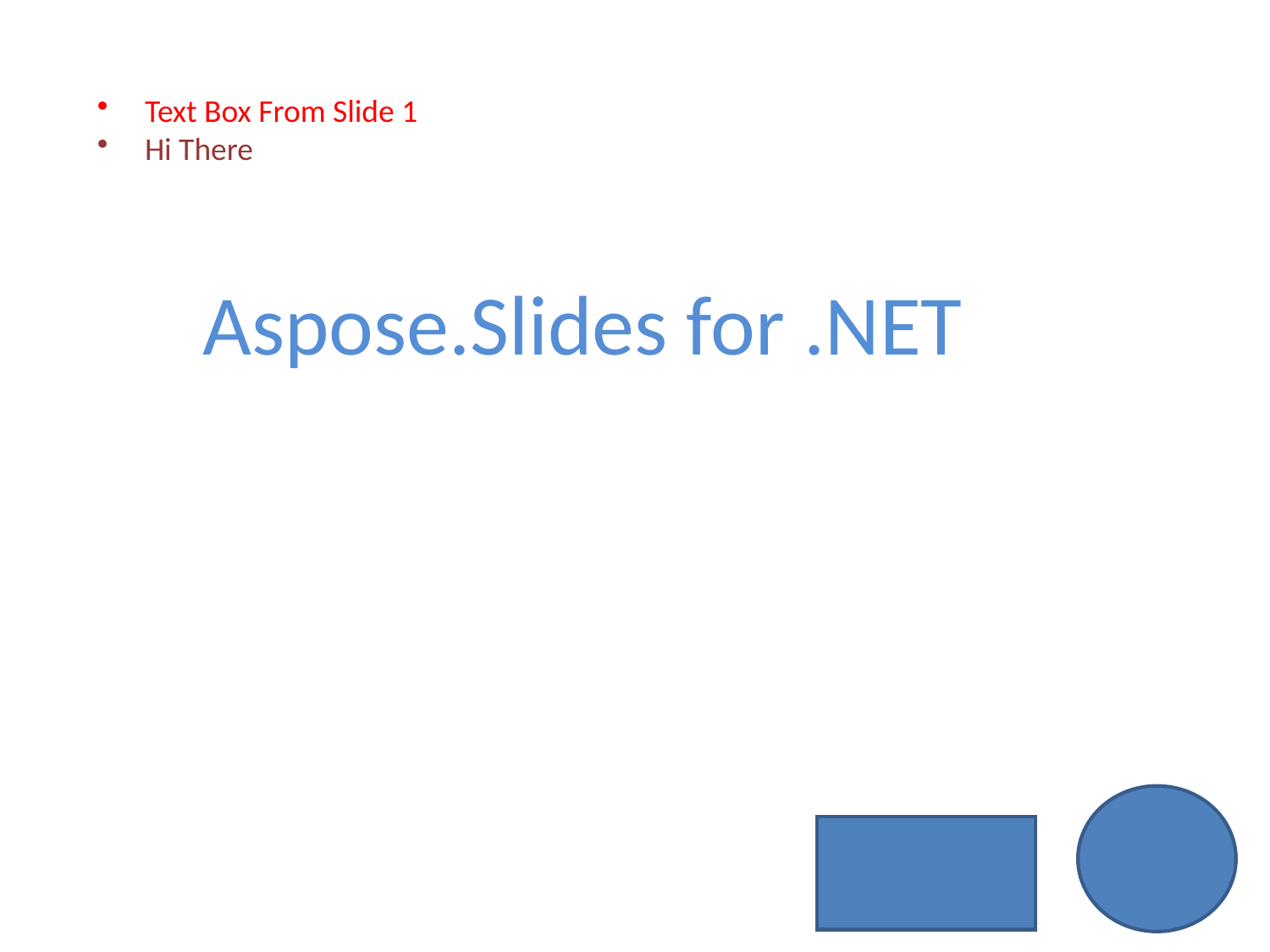

Text Box From Slide 1
Hi There
Aspose.Slides for .NET